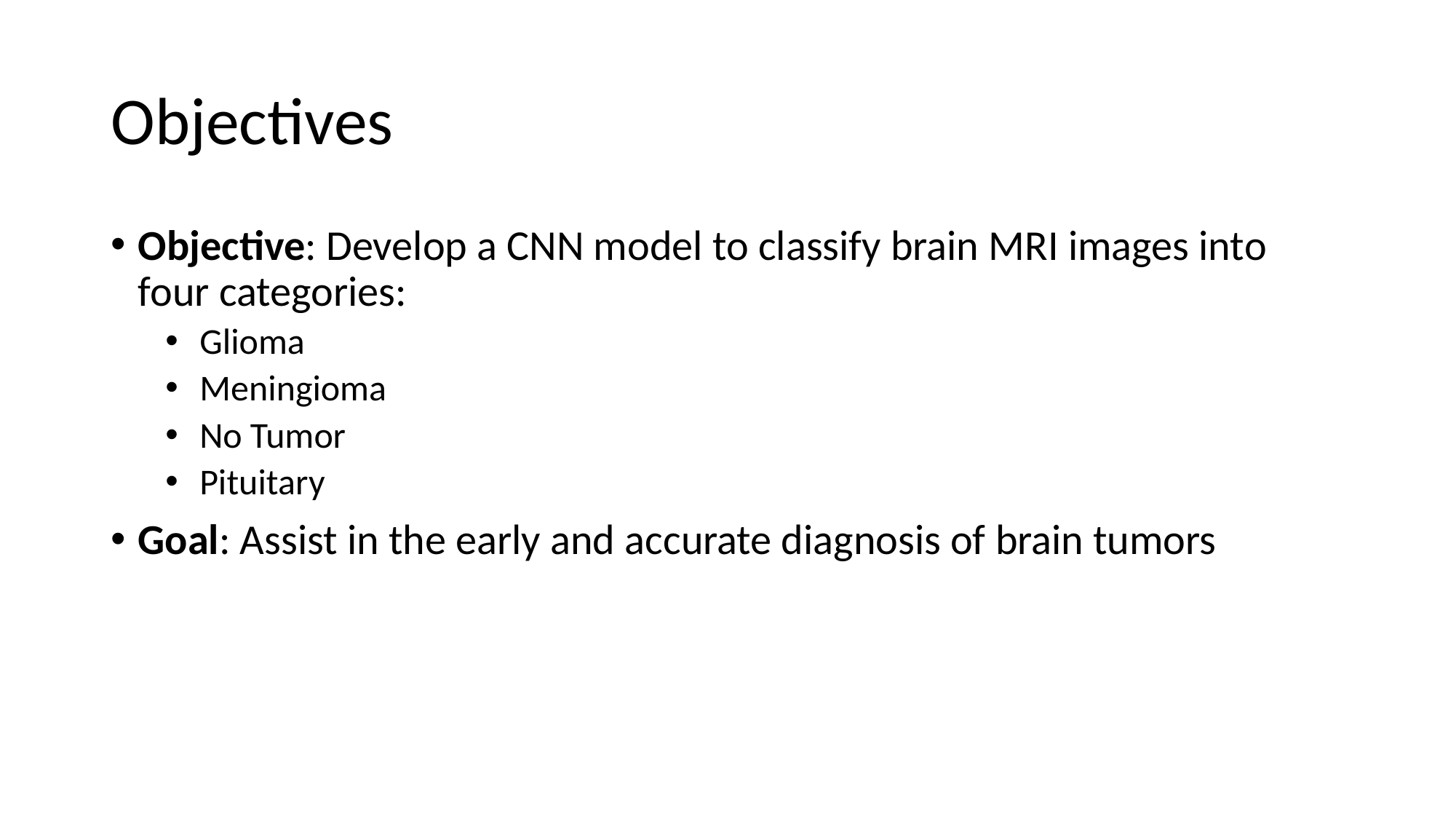

# Objectives
Objective: Develop a CNN model to classify brain MRI images into four categories:
Glioma
Meningioma
No Tumor
Pituitary
Goal: Assist in the early and accurate diagnosis of brain tumors